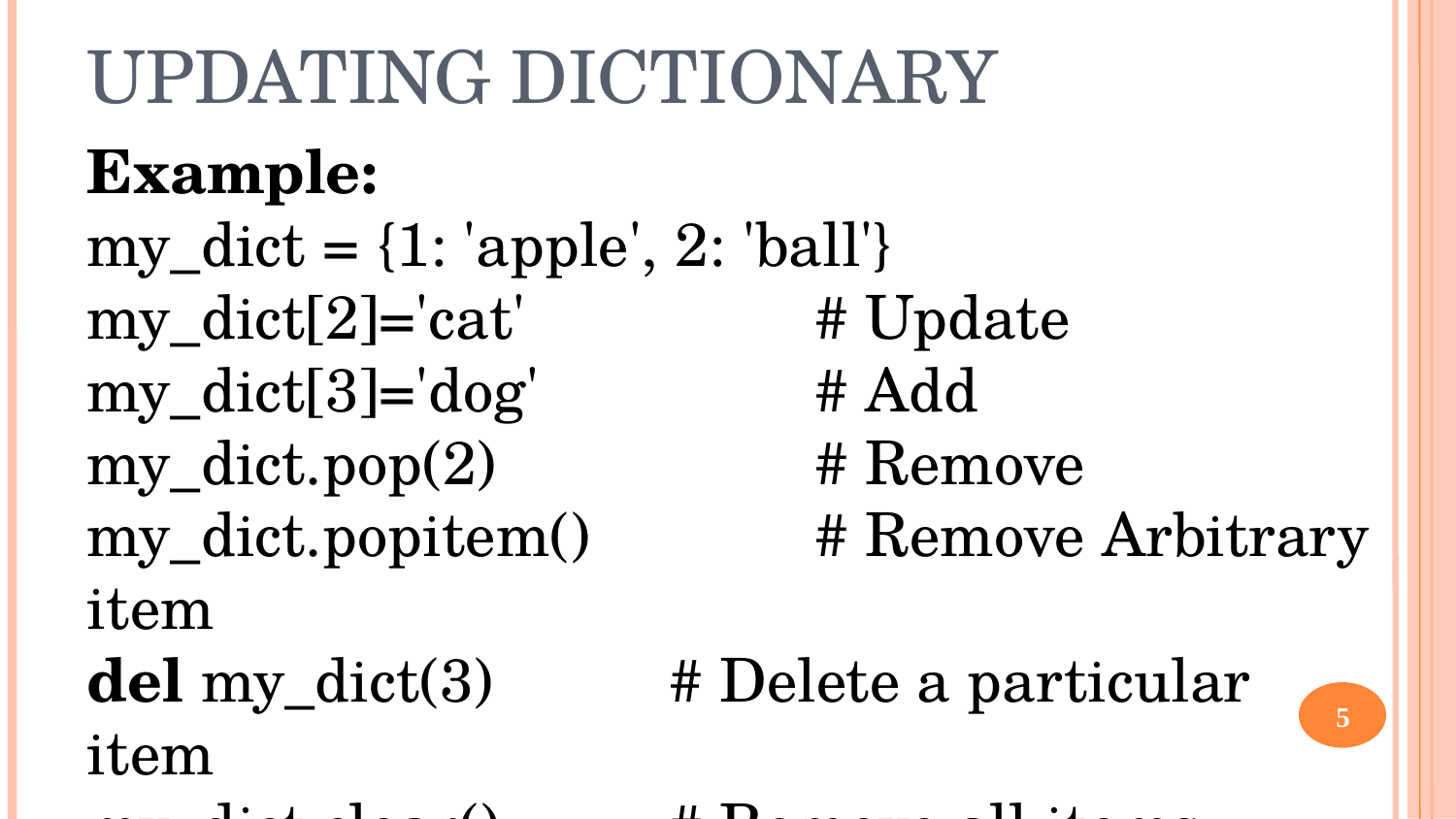

UPDATING DICTIONARY
Example:
my_dict = {1: 'apple', 2: 'ball'}
my_dict[2]='cat'		# Update
my_dict[3]='dog'		# Add
my_dict.pop(2)			# Remove
my_dict.popitem()		# Remove Arbitrary item
del my_dict(3)		# Delete a particular item
my_dict.clear()		# Remove all items
del my_dict			# Delete Dictionary

5